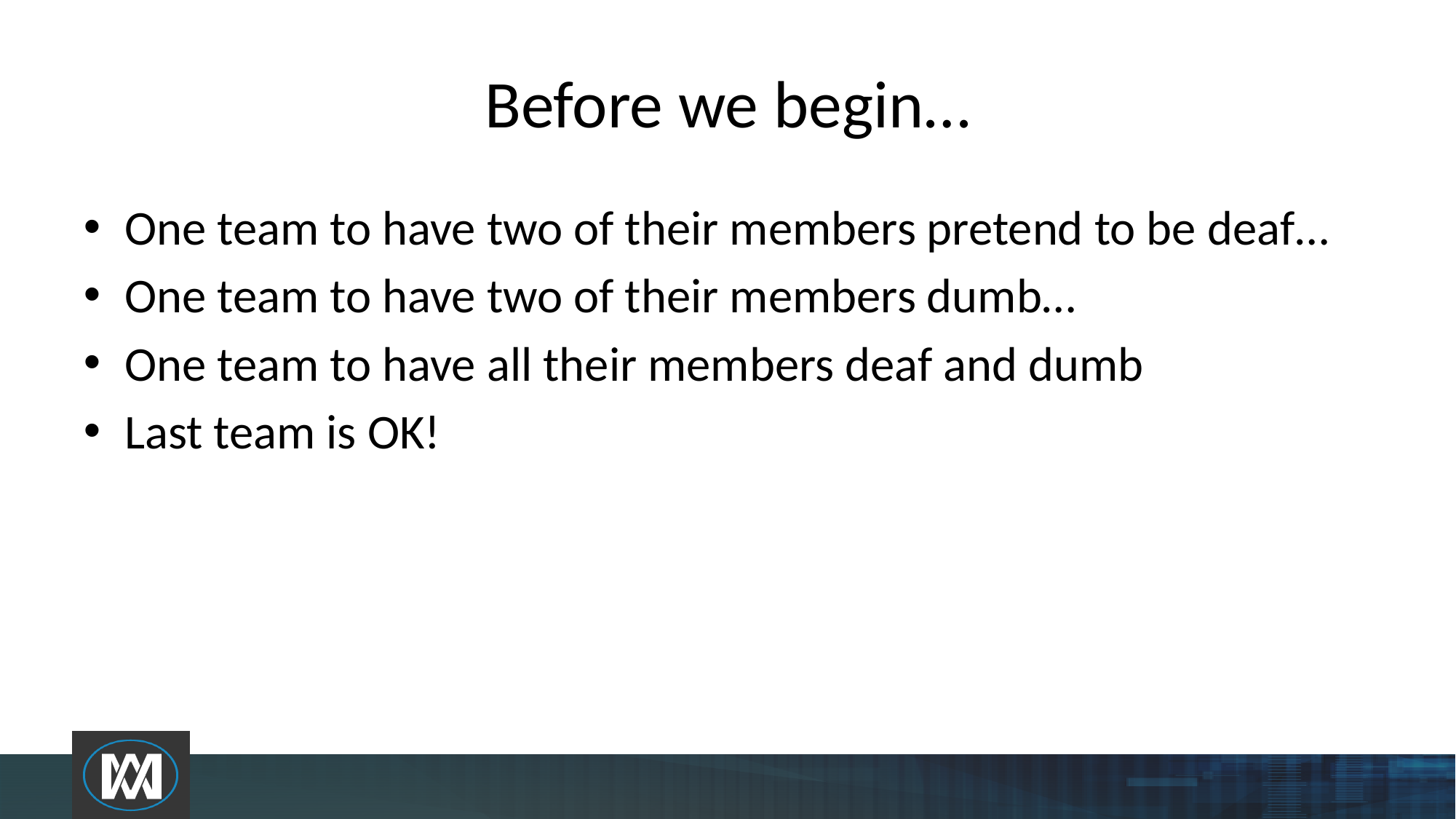

# Before we begin…
One team to have two of their members pretend to be deaf…
One team to have two of their members dumb…
One team to have all their members deaf and dumb
Last team is OK!